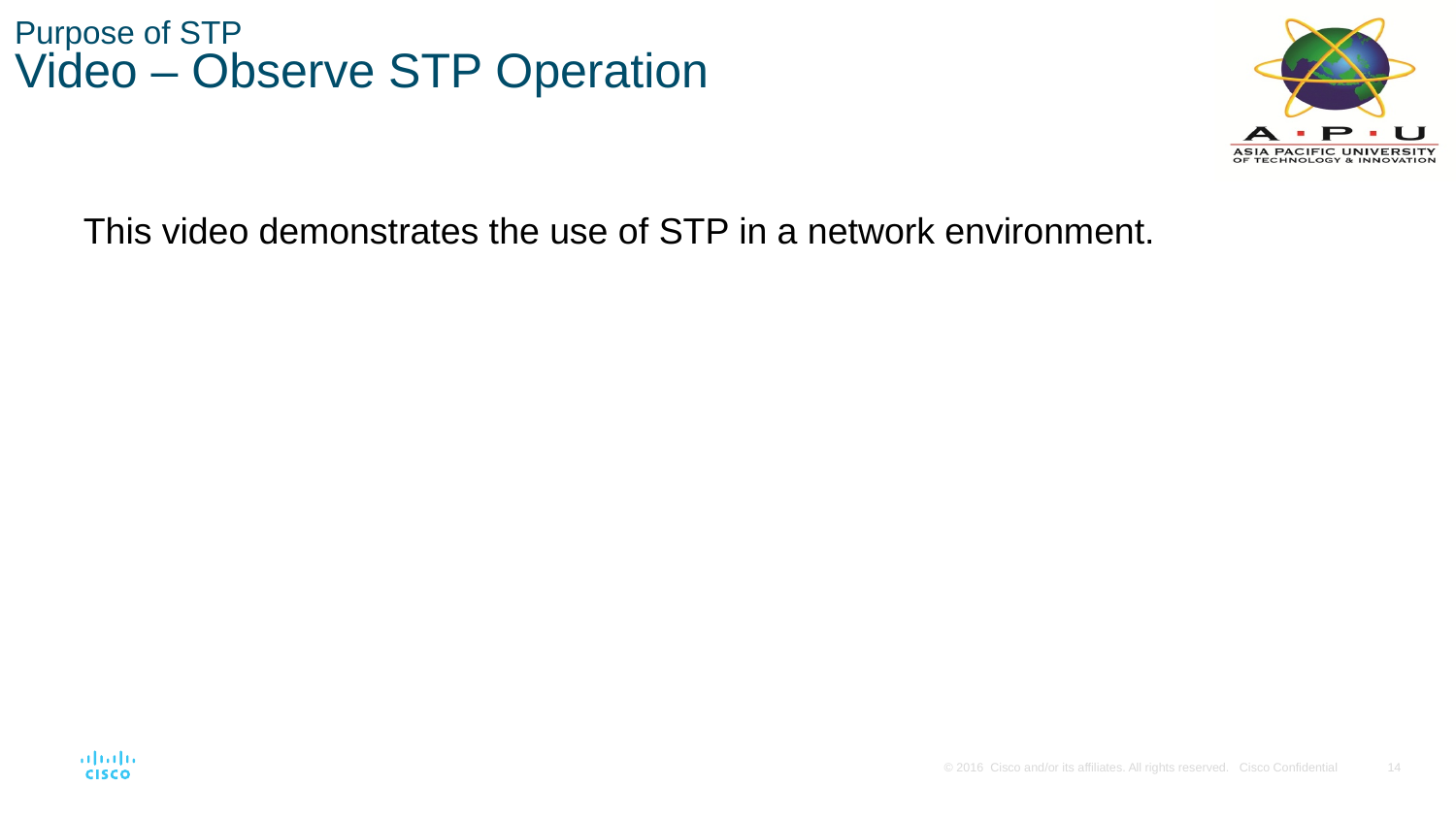

# Purpose of STP Video – Observe STP Operation
This video demonstrates the use of STP in a network environment.